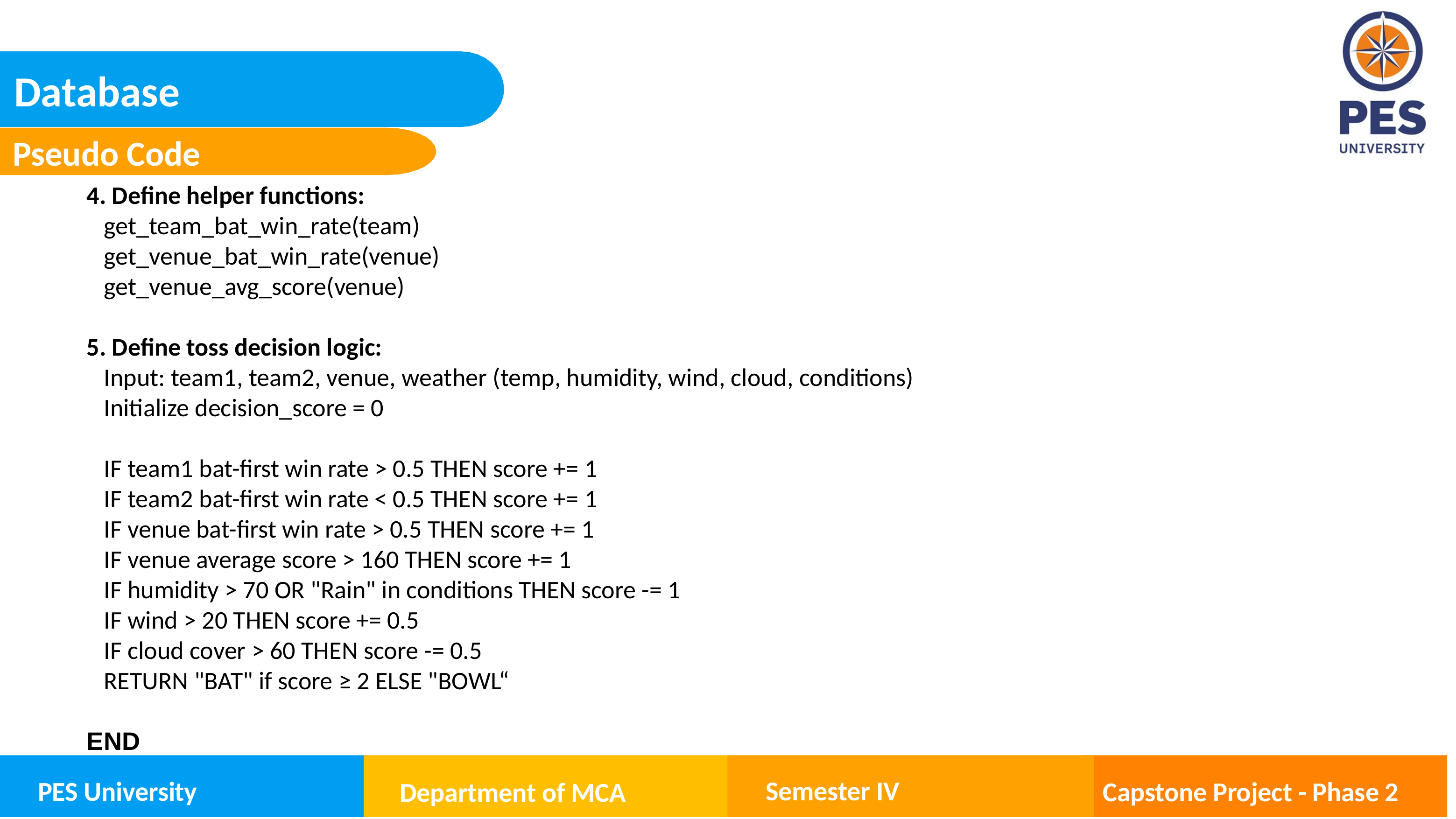

Database

Pseudo Code
4. Define helper functions:
   get_team_bat_win_rate(team)
   get_venue_bat_win_rate(venue)
   get_venue_avg_score(venue)

5. Define toss decision logic:
   Input: team1, team2, venue, weather (temp, humidity, wind, cloud, conditions)
   Initialize decision_score = 0

   IF team1 bat-first win rate > 0.5 THEN score += 1
   IF team2 bat-first win rate < 0.5 THEN score += 1
   IF venue bat-first win rate > 0.5 THEN score += 1
   IF venue average score > 160 THEN score += 1
   IF humidity > 70 OR "Rain" in conditions THEN score -= 1
   IF wind > 20 THEN score += 0.5
   IF cloud cover > 60 THEN score -= 0.5
   RETURN "BAT" if score ≥ 2 ELSE "BOWL“

END